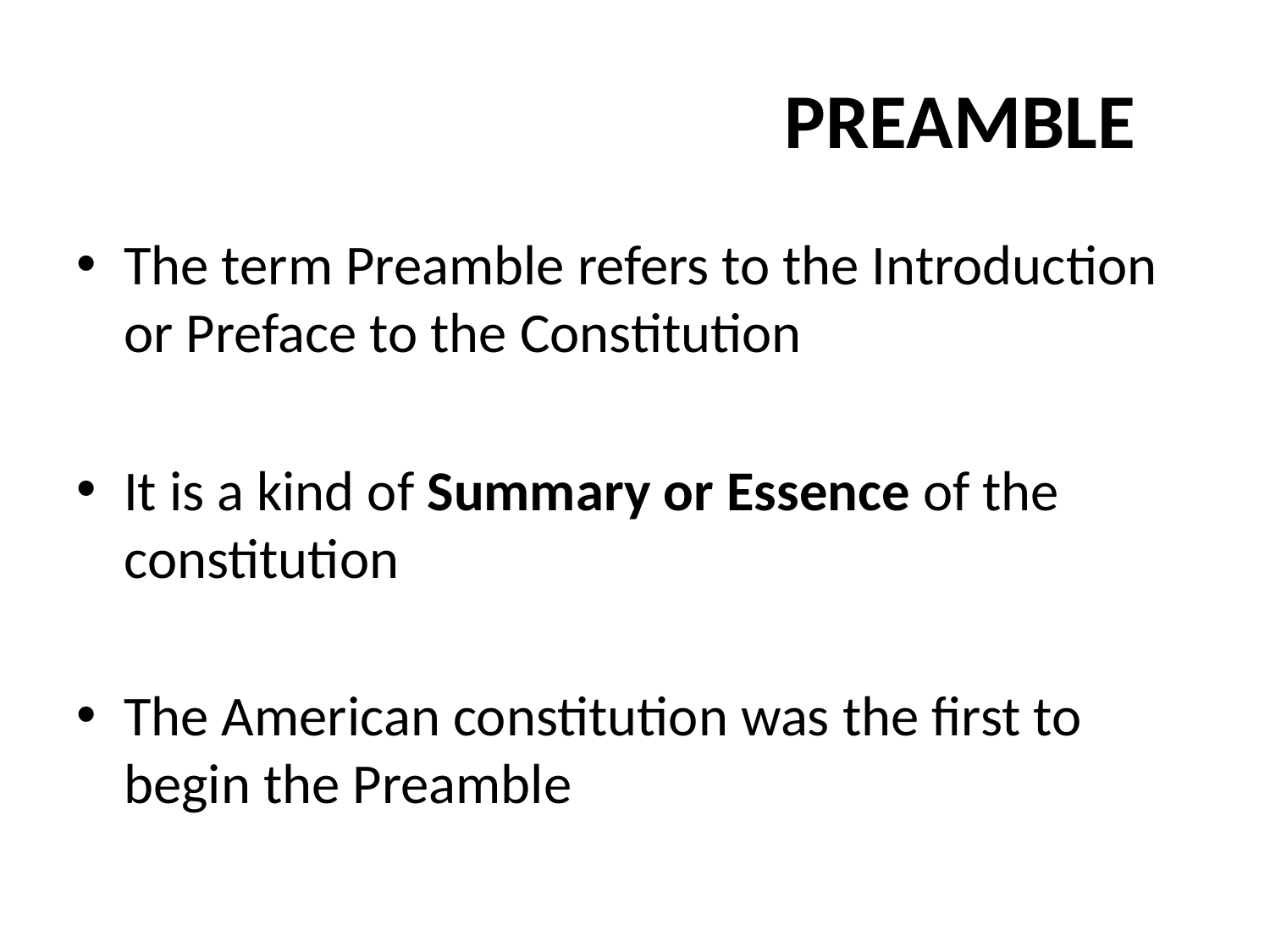

# PREAMBLE
The term Preamble refers to the Introduction or Preface to the Constitution

It is a kind of Summary or Essence of the constitution

The American constitution was the first to begin the Preamble